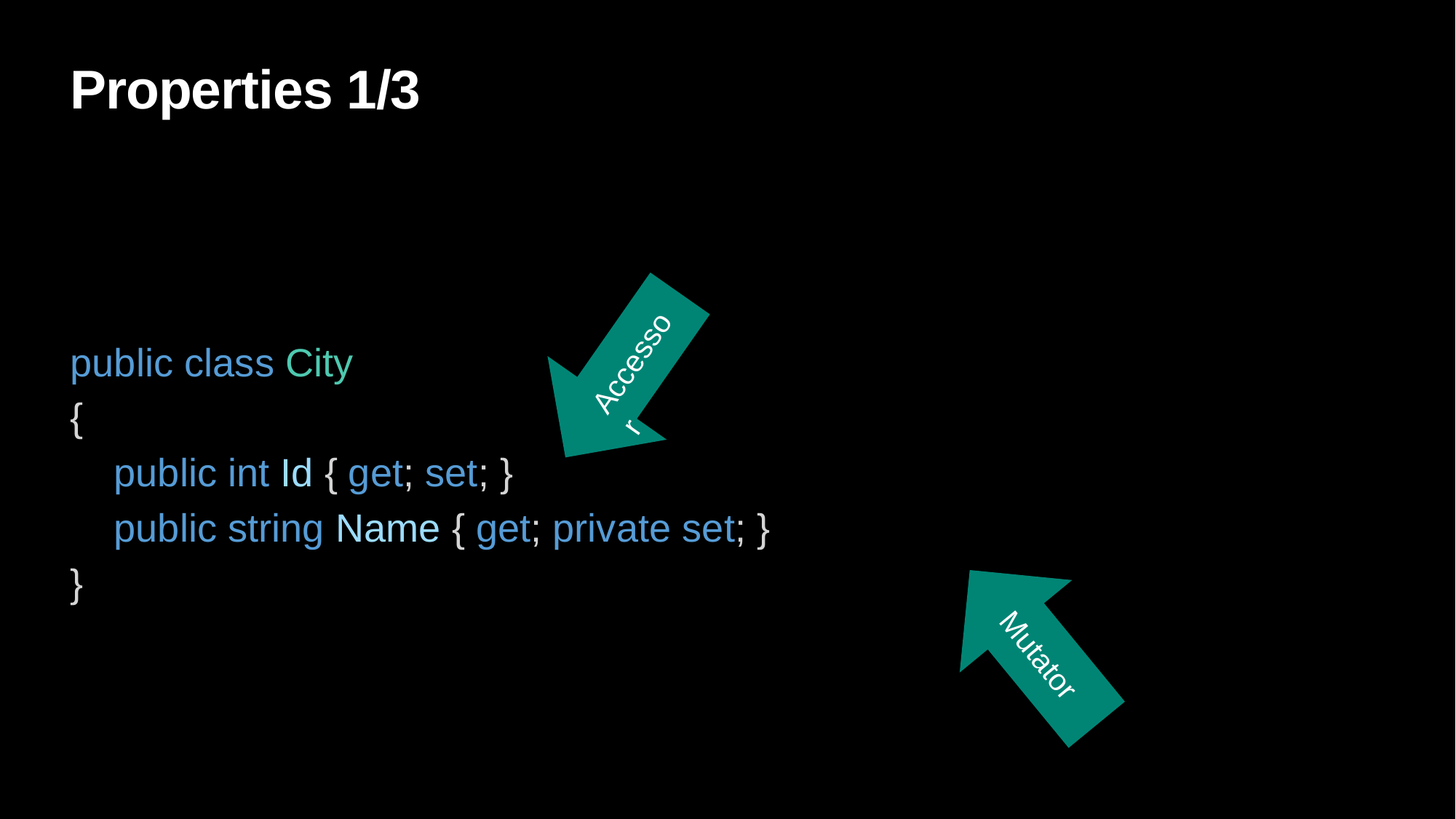

# Properties 1/3

public class City
{
    public int Id { get; set; }
    public string Name { get; private set; }
}
Accessor
Mutator